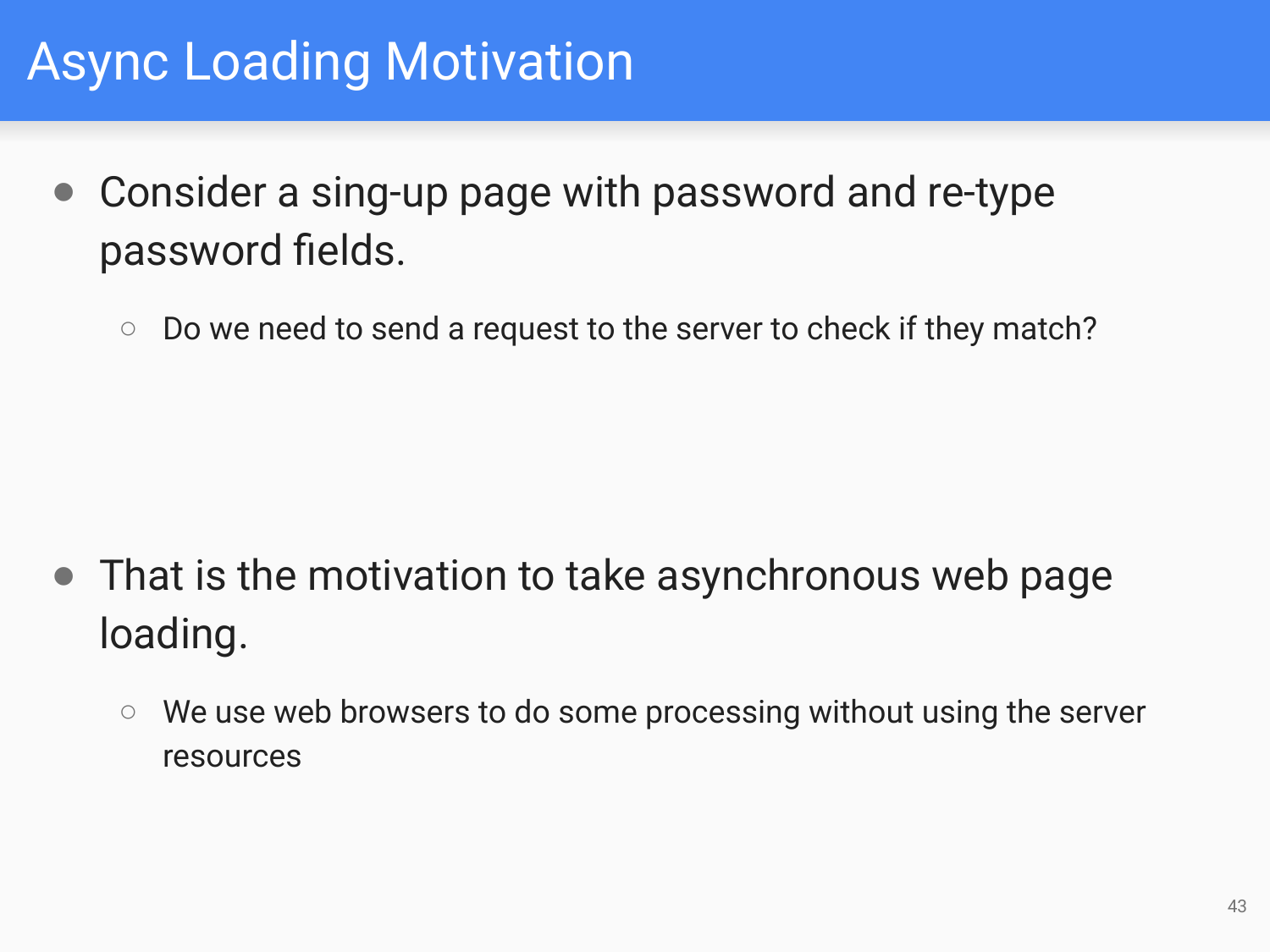

# Async Loading Motivation
Consider a sing-up page with password and re-type password fields.
Do we need to send a request to the server to check if they match?

That is the motivation to take asynchronous web page loading.
We use web browsers to do some processing without using the server resources
43